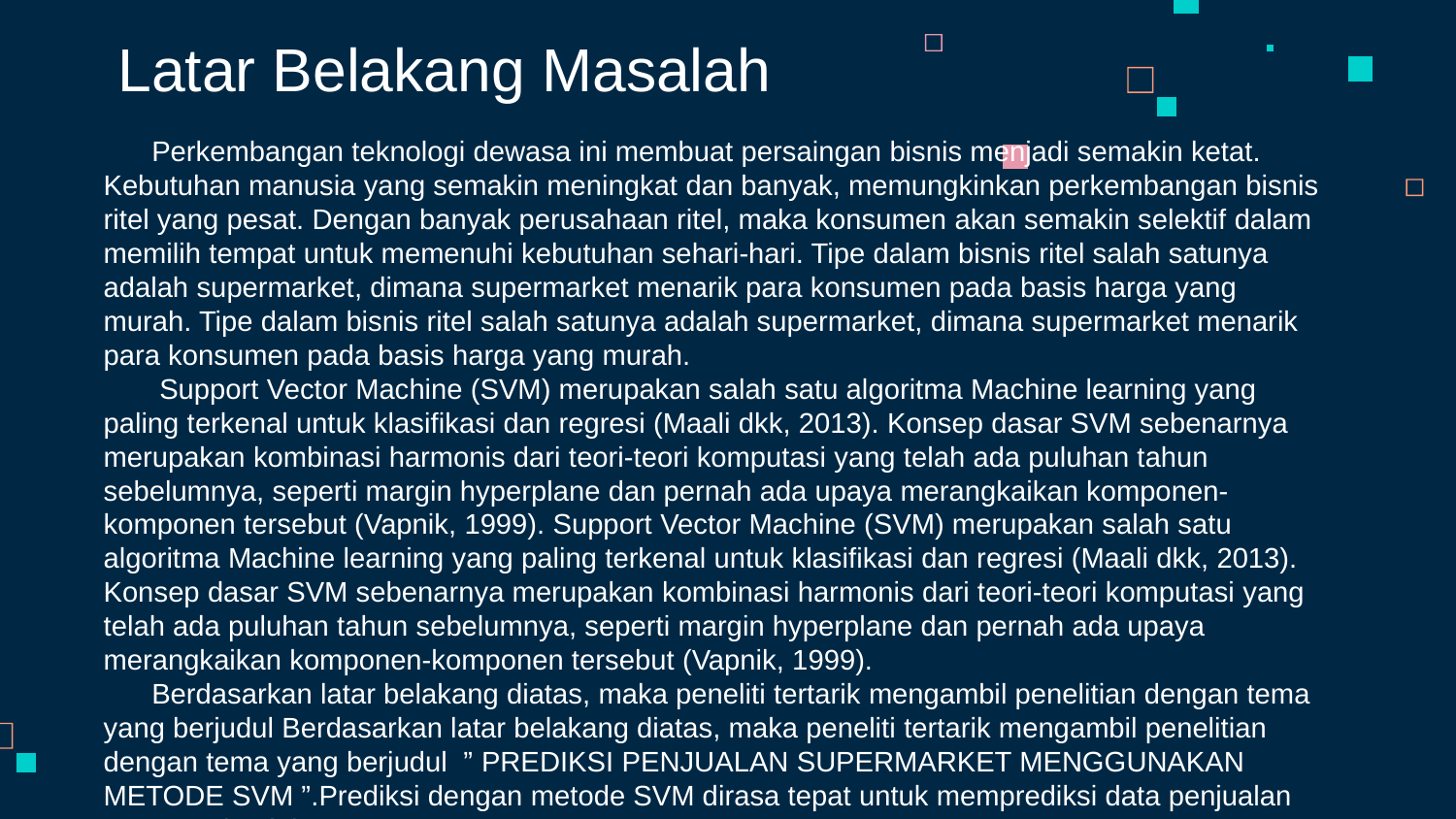

# Latar Belakang Masalah
      Perkembangan teknologi dewasa ini membuat persaingan bisnis menjadi semakin ketat. Kebutuhan manusia yang semakin meningkat dan banyak, memungkinkan perkembangan bisnis ritel yang pesat. Dengan banyak perusahaan ritel, maka konsumen akan semakin selektif dalam memilih tempat untuk memenuhi kebutuhan sehari-hari. Tipe dalam bisnis ritel salah satunya adalah supermarket, dimana supermarket menarik para konsumen pada basis harga yang murah. Tipe dalam bisnis ritel salah satunya adalah supermarket, dimana supermarket menarik para konsumen pada basis harga yang murah.
       Support Vector Machine (SVM) merupakan salah satu algoritma Machine learning yang paling terkenal untuk klasifikasi dan regresi (Maali dkk, 2013). Konsep dasar SVM sebenarnya merupakan kombinasi harmonis dari teori-teori komputasi yang telah ada puluhan tahun sebelumnya, seperti margin hyperplane dan pernah ada upaya merangkaikan komponen-komponen tersebut (Vapnik, 1999). Support Vector Machine (SVM) merupakan salah satu algoritma Machine learning yang paling terkenal untuk klasifikasi dan regresi (Maali dkk, 2013). Konsep dasar SVM sebenarnya merupakan kombinasi harmonis dari teori-teori komputasi yang telah ada puluhan tahun sebelumnya, seperti margin hyperplane dan pernah ada upaya merangkaikan komponen-komponen tersebut (Vapnik, 1999).
      Berdasarkan latar belakang diatas, maka peneliti tertarik mengambil penelitian dengan tema yang berjudul Berdasarkan latar belakang diatas, maka peneliti tertarik mengambil penelitian dengan tema yang berjudul  ” PREDIKSI PENJUALAN SUPERMARKET MENGGUNAKAN METODE SVM ”.Prediksi dengan metode SVM dirasa tepat untuk memprediksi data penjualan supermarket ini.